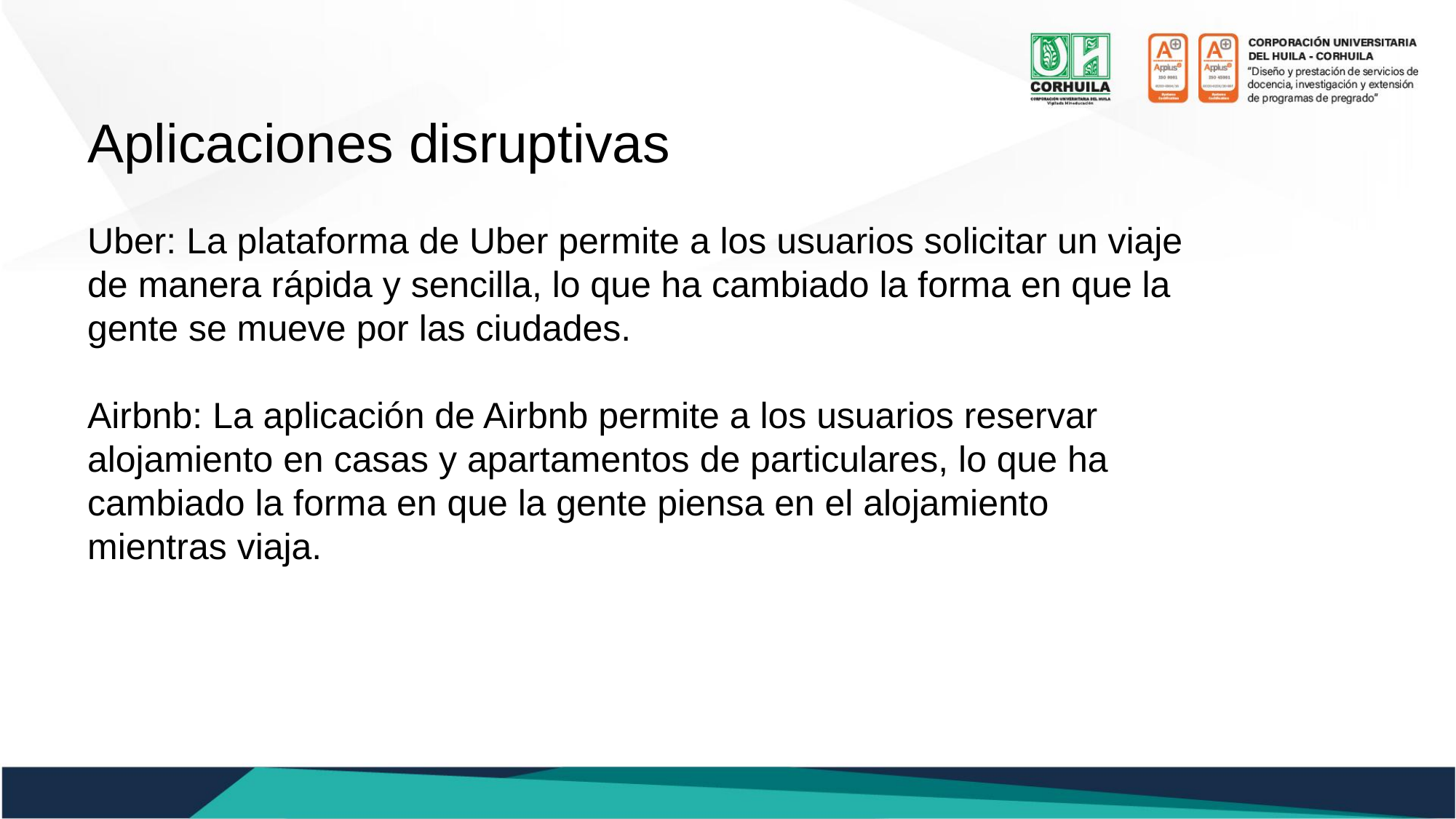

Aplicaciones disruptivas

Uber: La plataforma de Uber permite a los usuarios solicitar un viaje de manera rápida y sencilla, lo que ha cambiado la forma en que la gente se mueve por las ciudades.

Airbnb: La aplicación de Airbnb permite a los usuarios reservar alojamiento en casas y apartamentos de particulares, lo que ha cambiado la forma en que la gente piensa en el alojamiento mientras viaja.